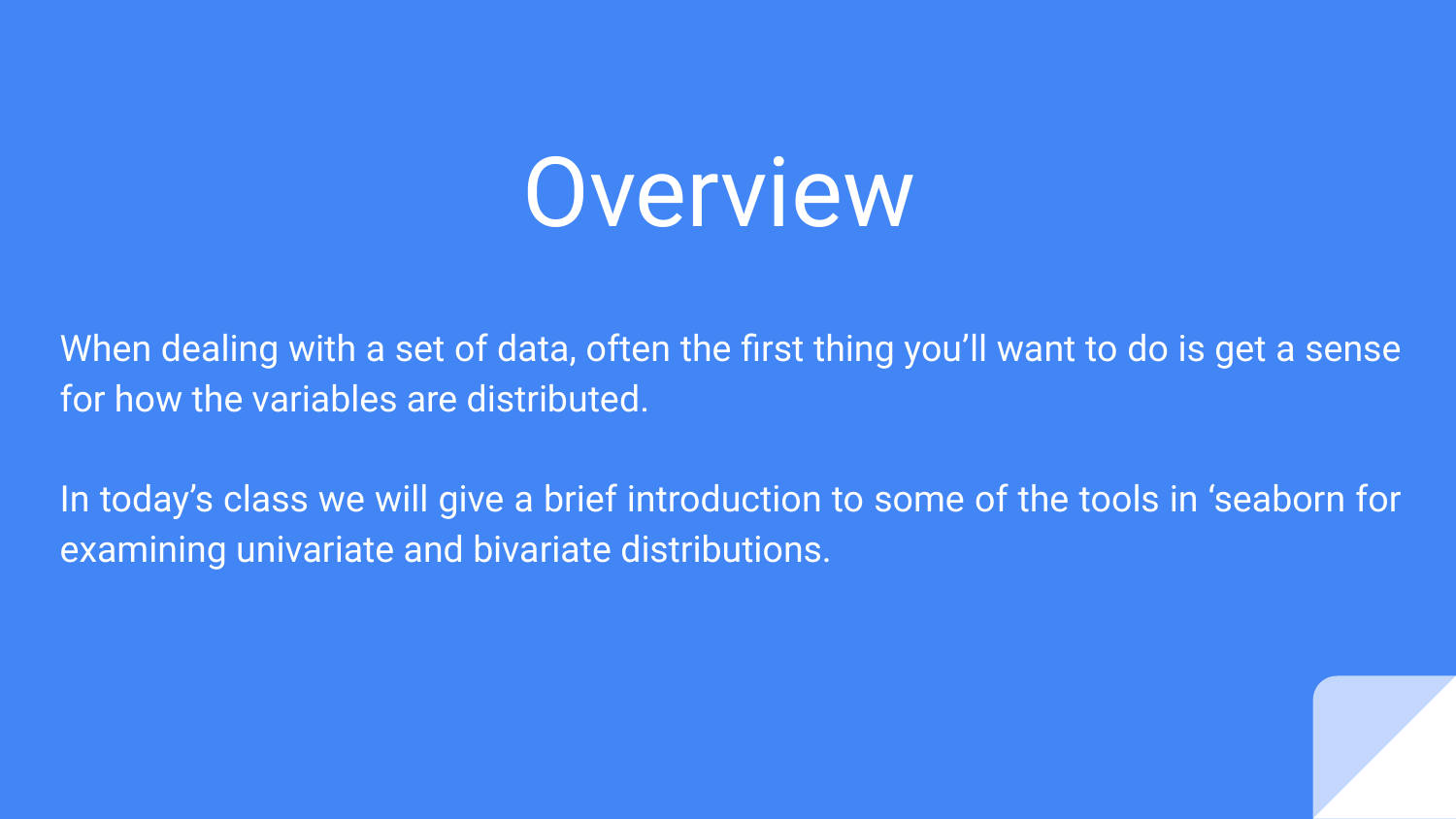

# Overview
When dealing with a set of data, often the first thing you’ll want to do is get a sense for how the variables are distributed.

In today’s class we will give a brief introduction to some of the tools in ‘seaborn for examining univariate and bivariate distributions.